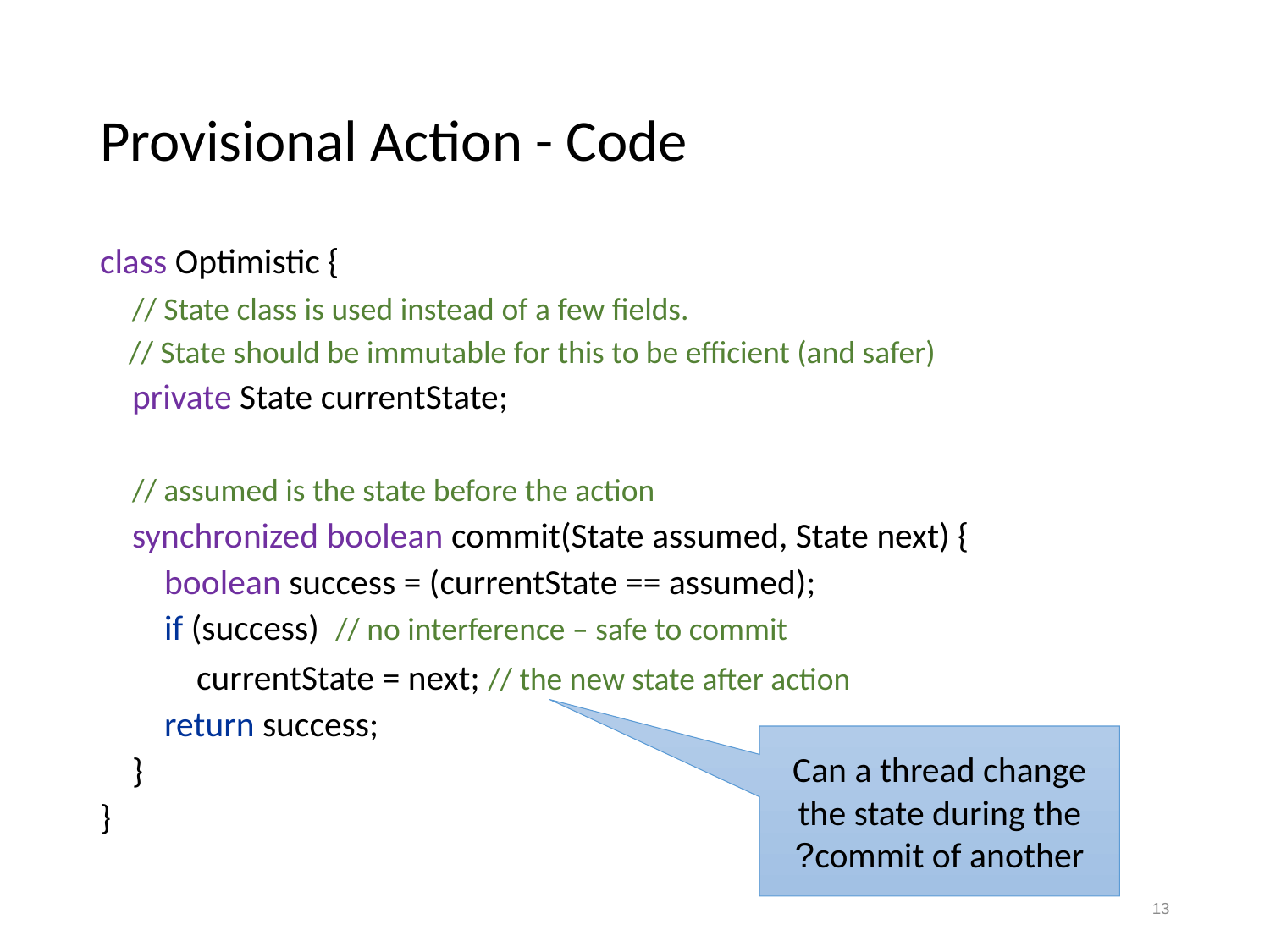

# Provisional Action - Code
class Optimistic {
    // State class is used instead of a few fields.
    // State should be immutable for this to be efficient (and safer)
    private State currentState;

    // assumed is the state before the action
    synchronized boolean commit(State assumed, State next) {
        boolean success = (currentState == assumed);
        if (success)  // no interference – safe to commit
            currentState = next; // the new state after action
        return success;
    }
}
Can a thread change the state during the commit of another?
13